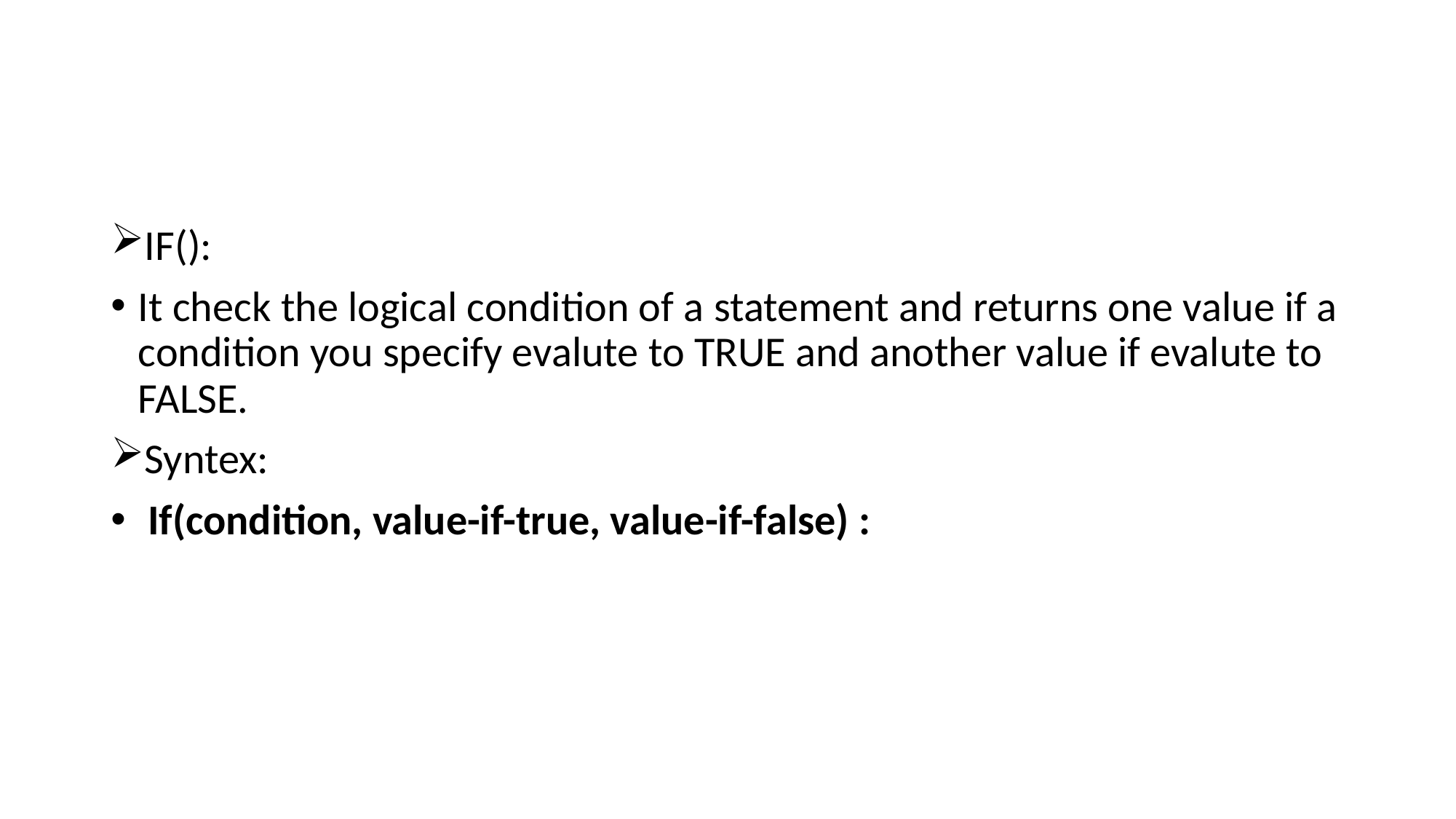

#
IF():
It check the logical condition of a statement and returns one value if a condition you specify evalute to TRUE and another value if evalute to FALSE.
Syntex:
 If(condition, value-if-true, value-if-false) :